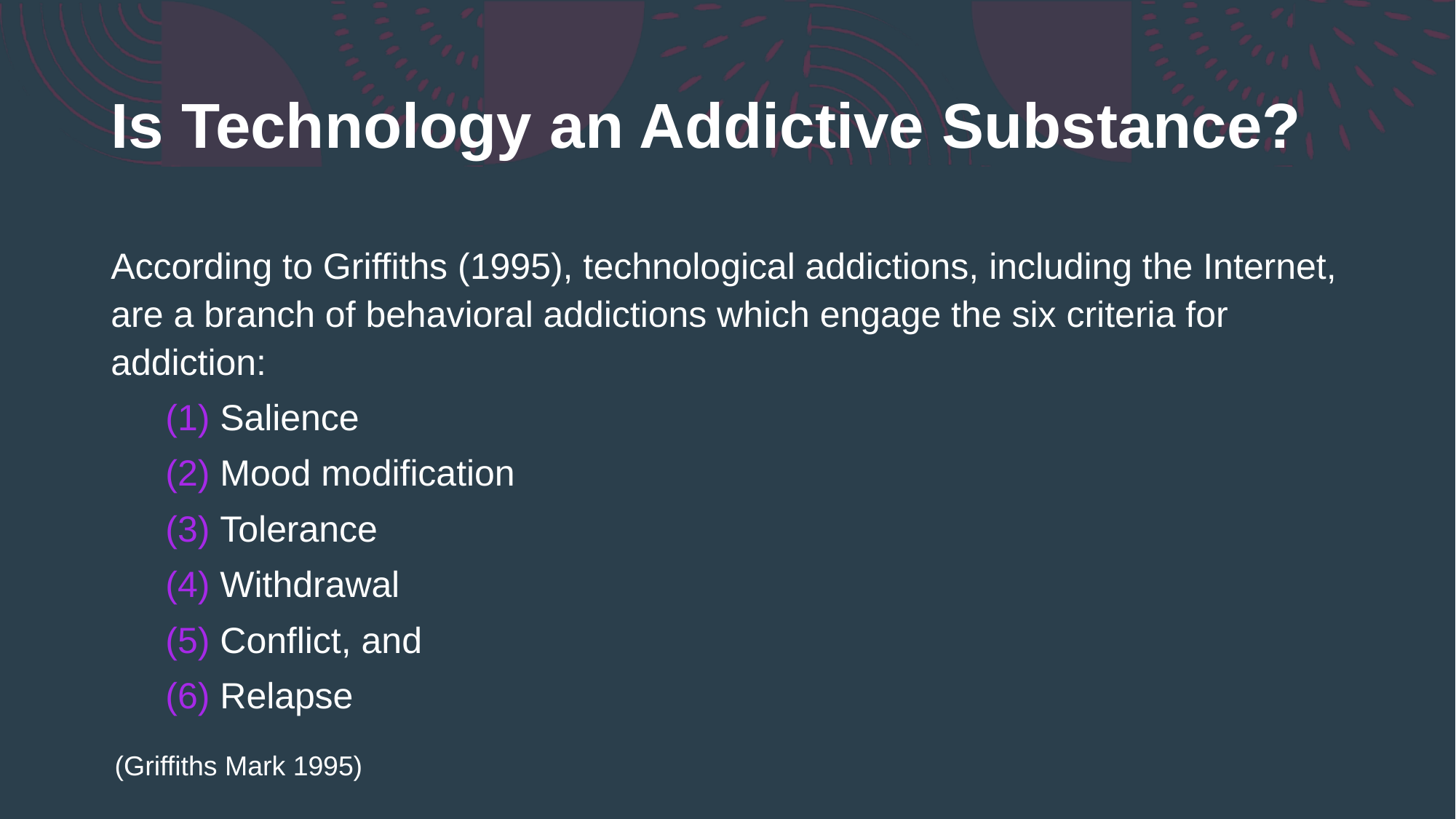

# Is Technology an Addictive Substance?
According to Griffiths (1995), technological addictions, including the Internet, are a branch of behavioral addictions which engage the six criteria for addiction:
Salience
Mood modification
Tolerance
Withdrawal
Conflict, and
Relapse
(Griffiths Mark 1995)